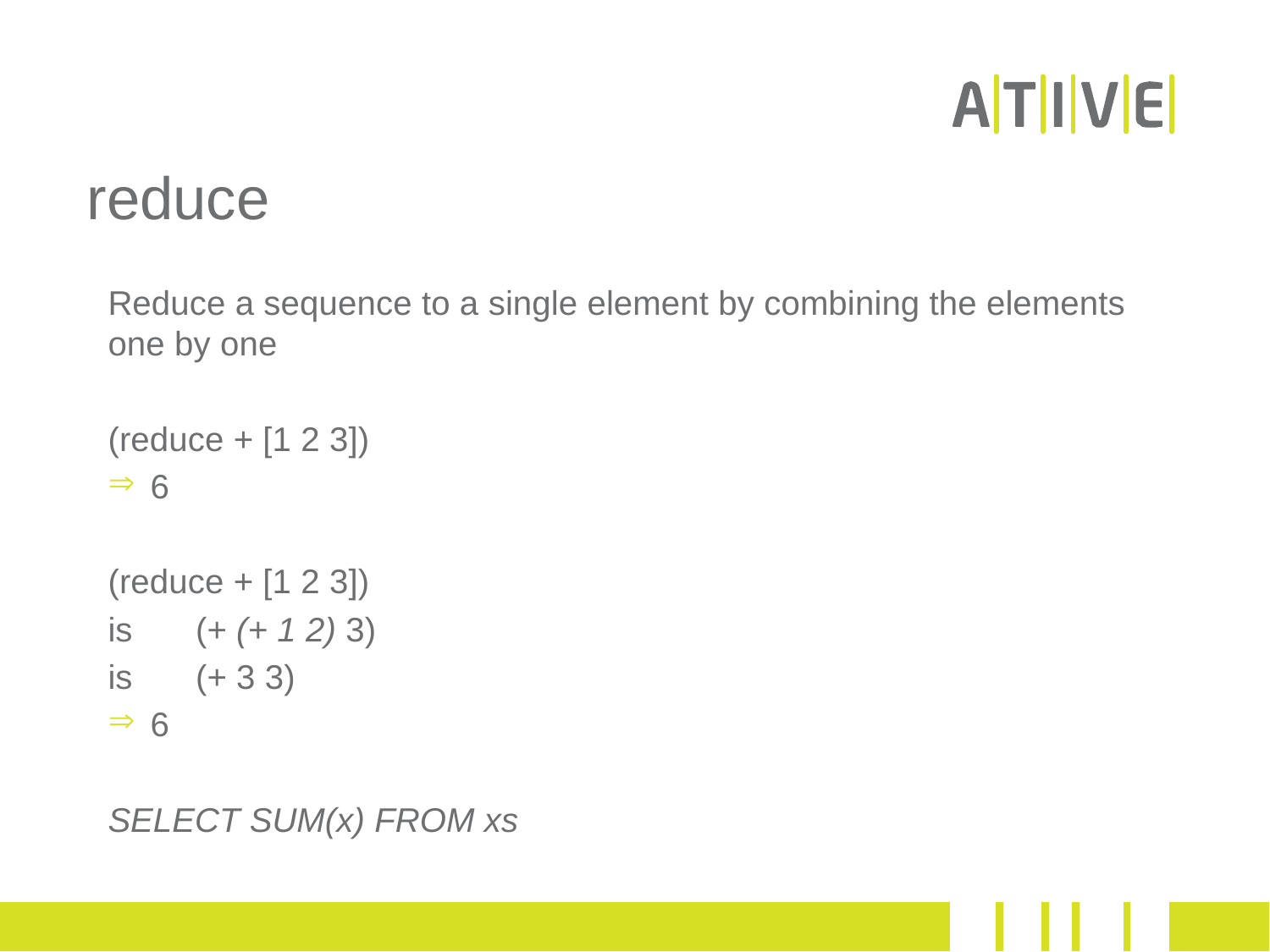

# reduce
Reduce a sequence to a single element by combining the elements one by one

(reduce + [1 2 3])
6

(reduce + [1 2 3])
is	(+ (+ 1 2) 3)
is	(+ 3 3)
6

SELECT SUM(x) FROM xs